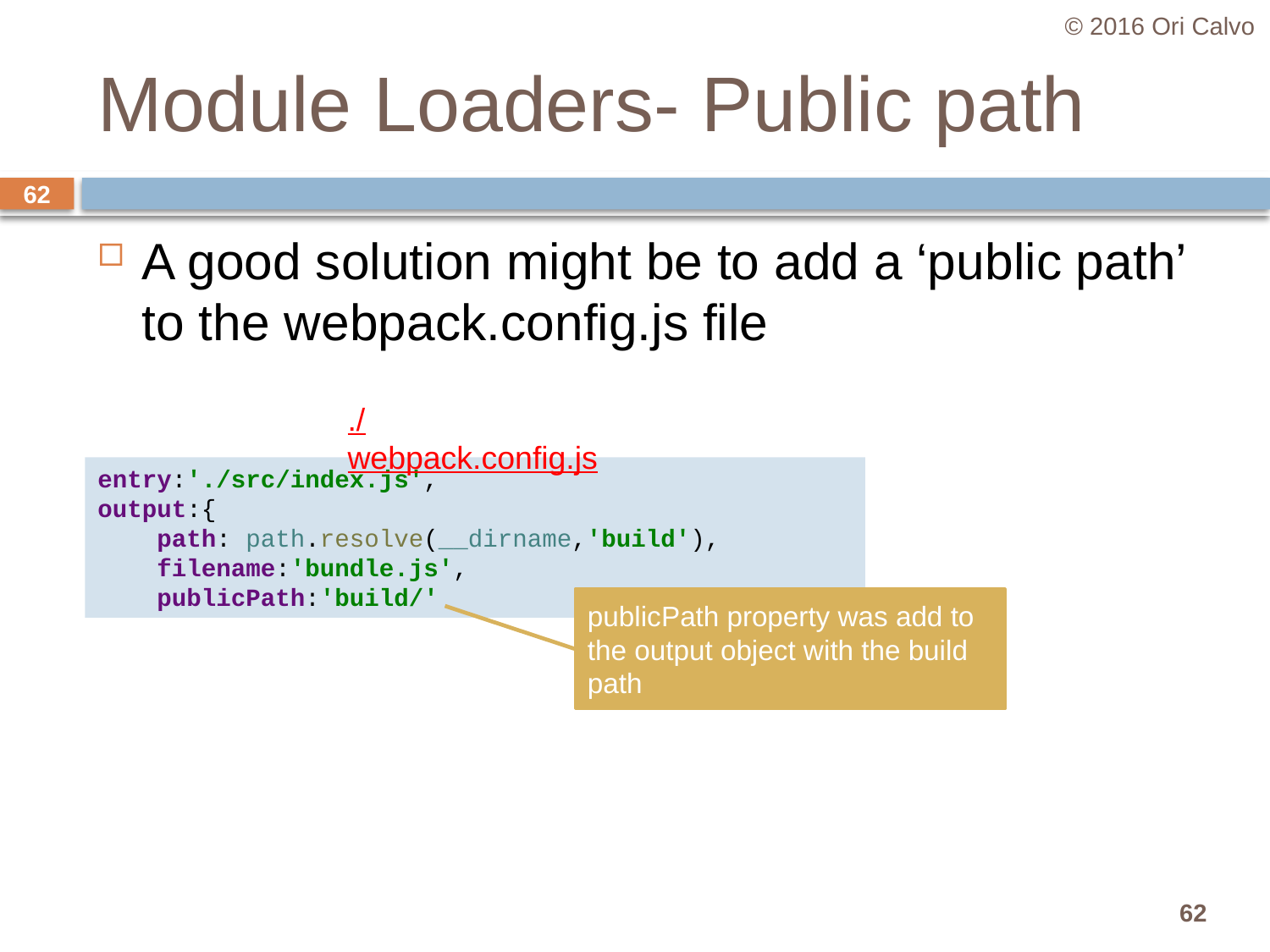

© 2016 Ori Calvo
# Module Loaders- Public path
62
A good solution might be to add a ‘public path’ to the webpack.config.js file

./webpack.config.js
entry:'./src/index.js',
output:{
    path: path.resolve(__dirname,'build'),
    filename:'bundle.js',
    publicPath:'build/'
publicPath property was add to the output object with the build path